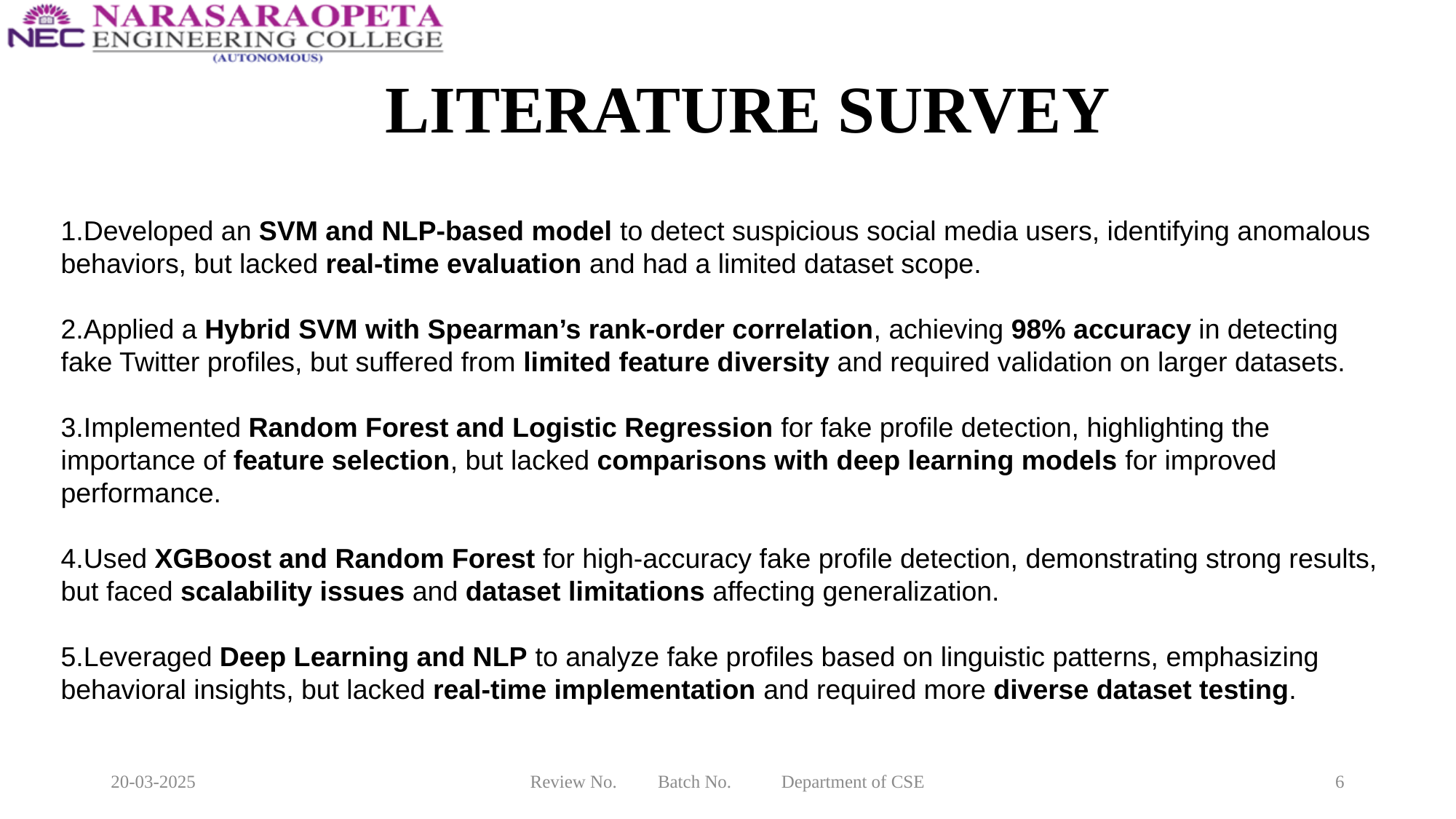

# LITERATURE SURVEY

1.Developed an SVM and NLP-based model to detect suspicious social media users, identifying anomalous behaviors, but lacked real-time evaluation and had a limited dataset scope.

2.Applied a Hybrid SVM with Spearman’s rank-order correlation, achieving 98% accuracy in detecting fake Twitter profiles, but suffered from limited feature diversity and required validation on larger datasets.

3.Implemented Random Forest and Logistic Regression for fake profile detection, highlighting the importance of feature selection, but lacked comparisons with deep learning models for improved performance.

4.Used XGBoost and Random Forest for high-accuracy fake profile detection, demonstrating strong results, but faced scalability issues and dataset limitations affecting generalization.

5.Leveraged Deep Learning and NLP to analyze fake profiles based on linguistic patterns, emphasizing behavioral insights, but lacked real-time implementation and required more diverse dataset testing.

20-03-2025
Review No.         Batch No.           Department of CSE
6